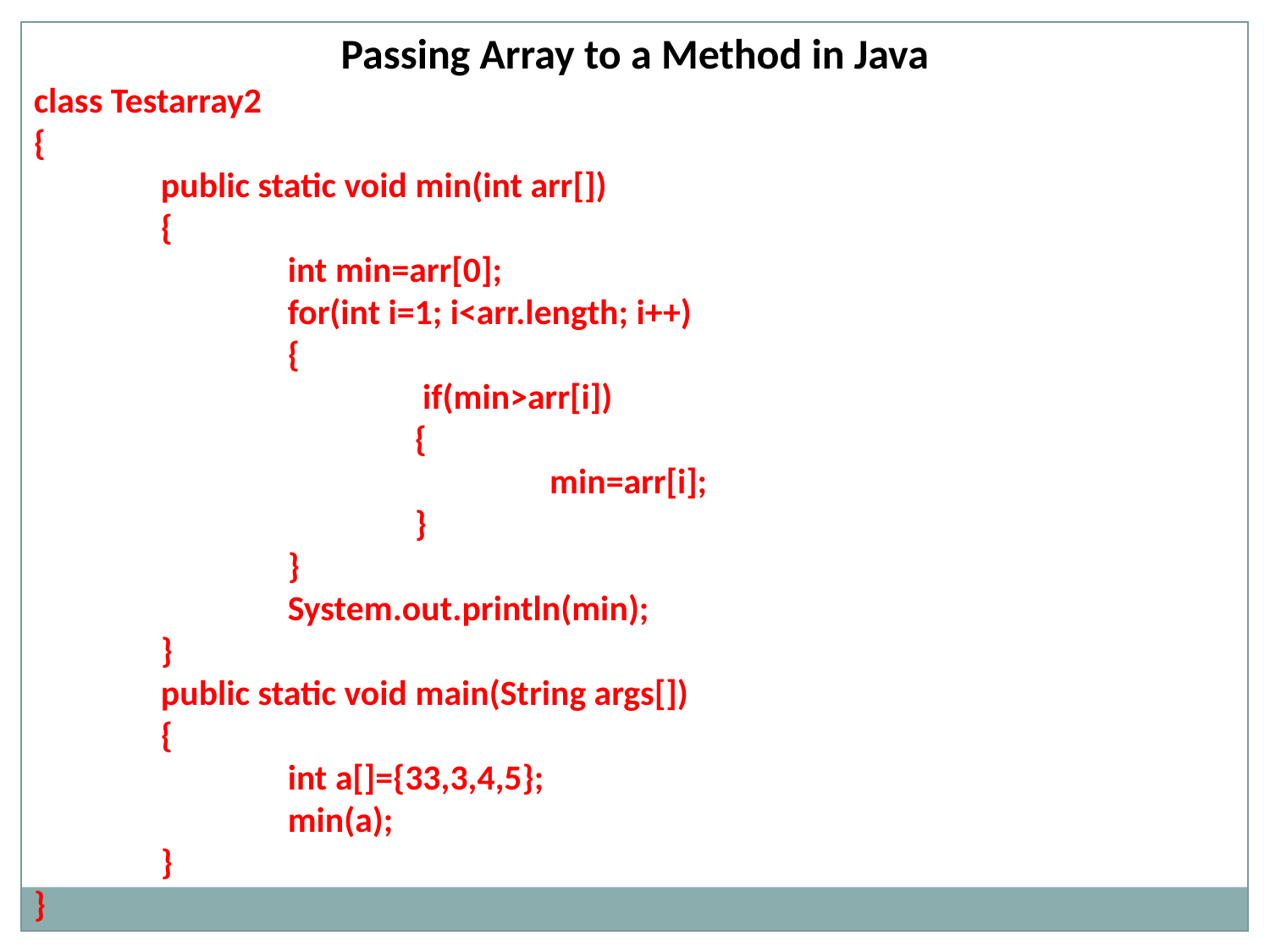

Passing Array to a Method in Java
class Testarray2
{
	public static void min(int arr[])
	{
		int min=arr[0];
		for(int i=1; i<arr.length; i++)
		{
			 if(min>arr[i])
			{
				 min=arr[i];
			}
		}
   		System.out.println(min);
	}
	public static void main(String args[])
	{
		int a[]={33,3,4,5};
		min(a);
	}
}